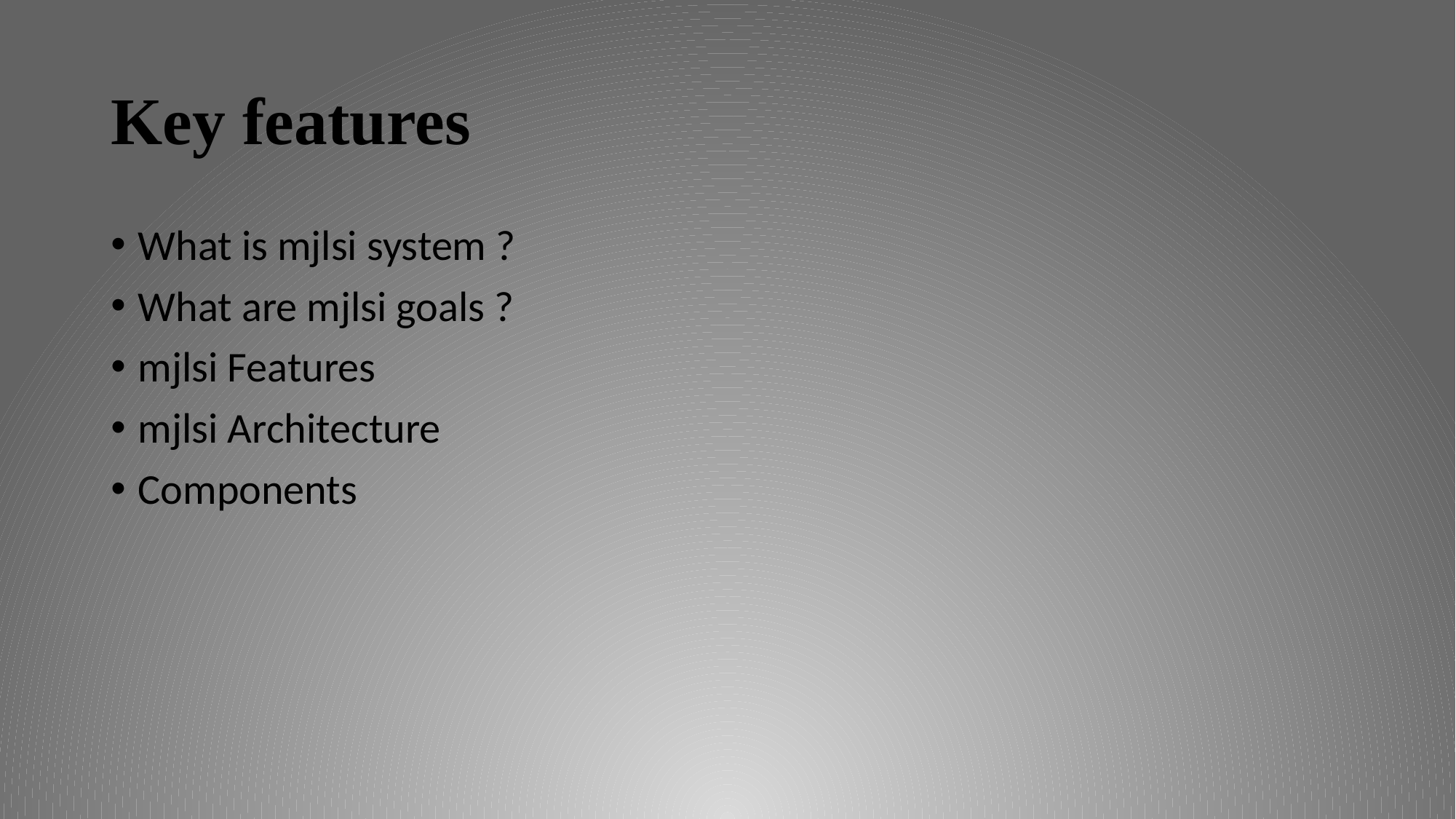

# Key features
What is mjlsi system ?
What are mjlsi goals ?
mjlsi Features
mjlsi Architecture
Components